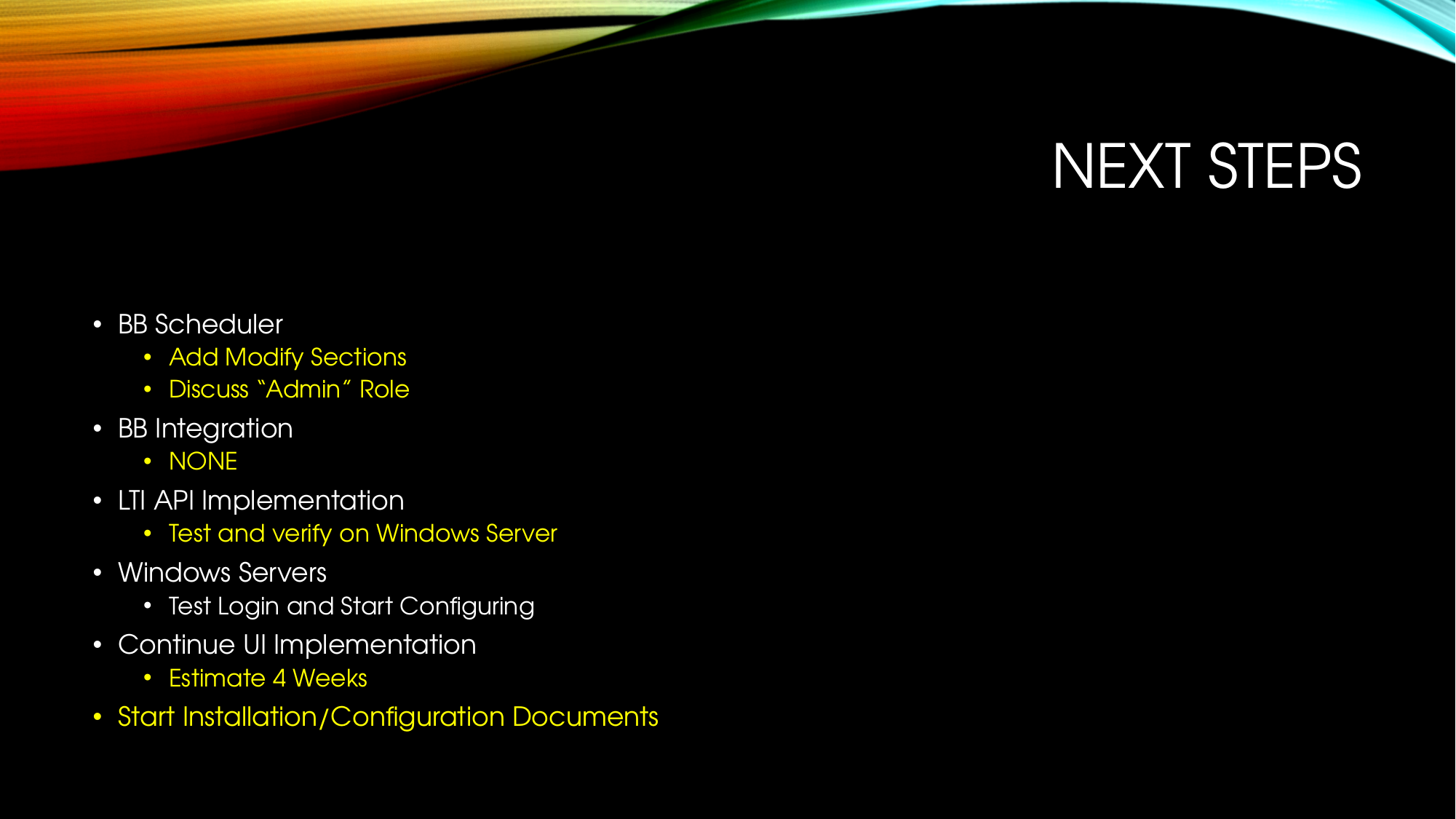

# Next STEPS

BB Scheduler
Add Modify Sections
Discuss “Admin” Role
BB Integration
NONE
LTI API Implementation
Test and verify on Windows Server
Windows Servers
Test Login and Start Configuring
Continue UI Implementation
Estimate 4 Weeks
Start Installation/Configuration Documents